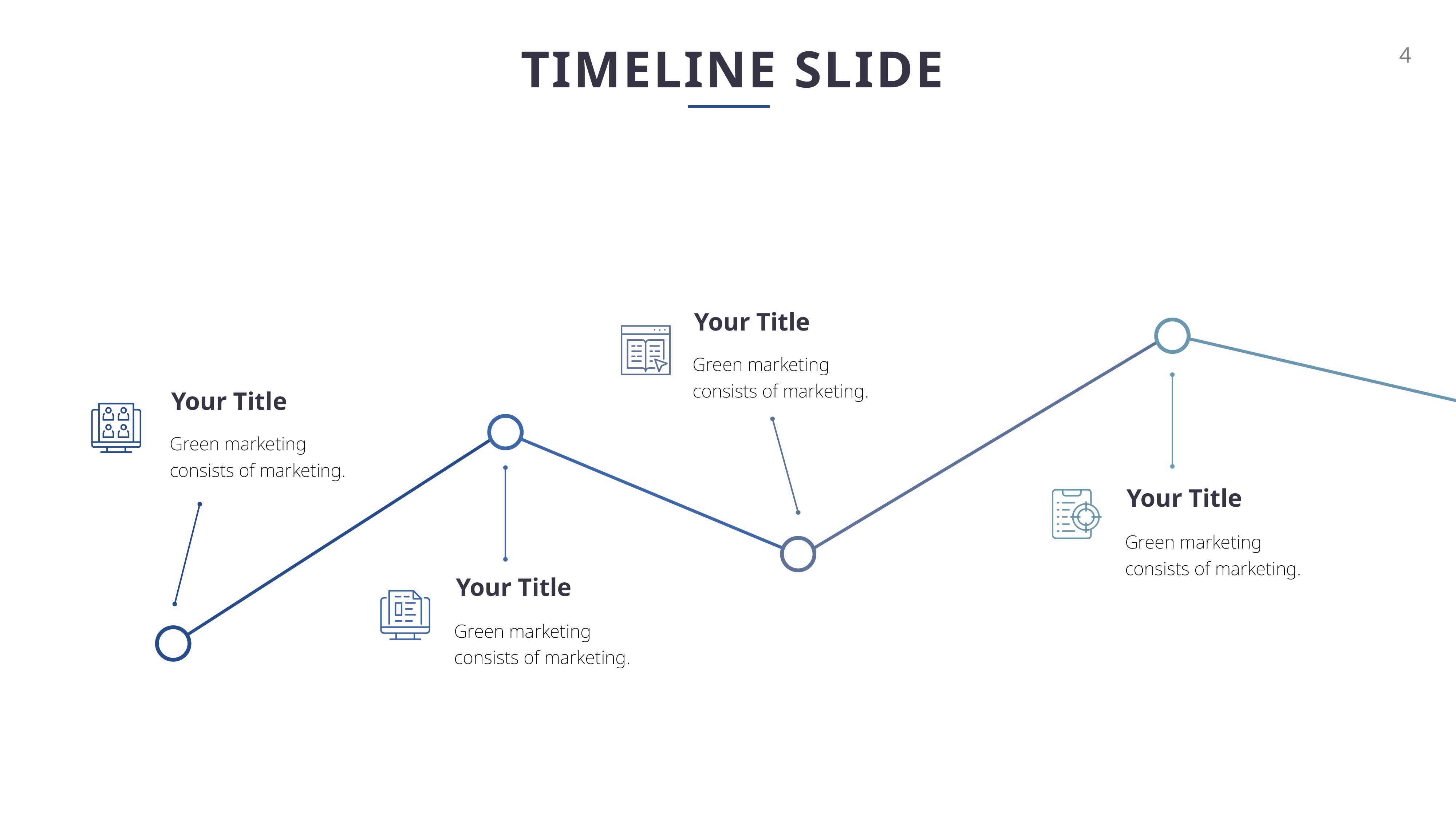

TIMELINE SLIDE
Your Title

Green marketing consists of marketing.
Your Title

Green marketing consists of marketing.
Your Title

Green marketing consists of marketing.

Your Title

Green marketing consists of marketing.